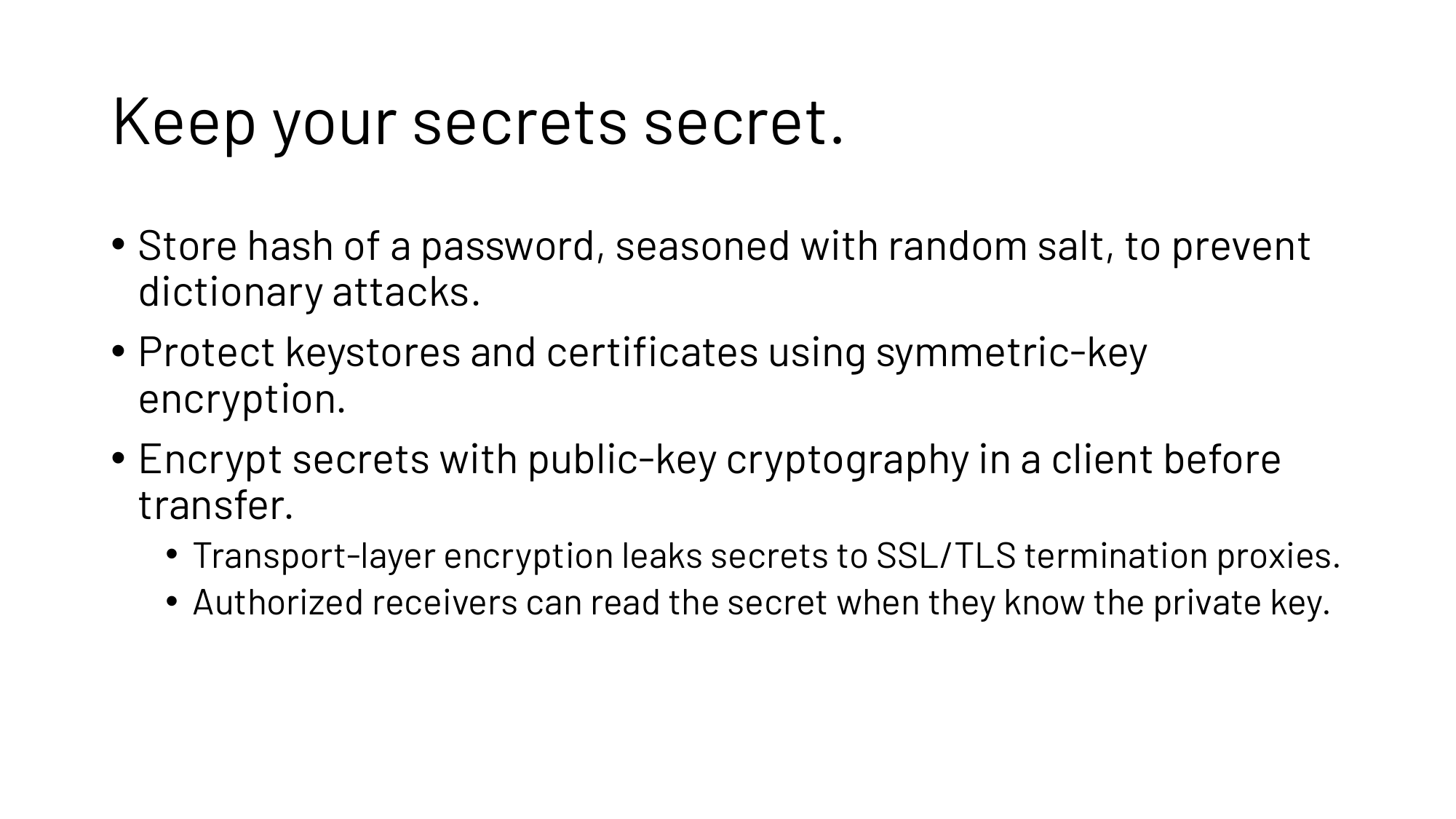

# Keep your secrets secret.
Store hash of a password, seasoned with random salt, to prevent dictionary attacks.
Protect keystores and certificates using symmetric-key encryption.
Encrypt secrets with public-key cryptography in a client before transfer.
Transport-layer encryption leaks secrets to SSL/TLS termination proxies.
Authorized receivers can read the secret when they know the private key.